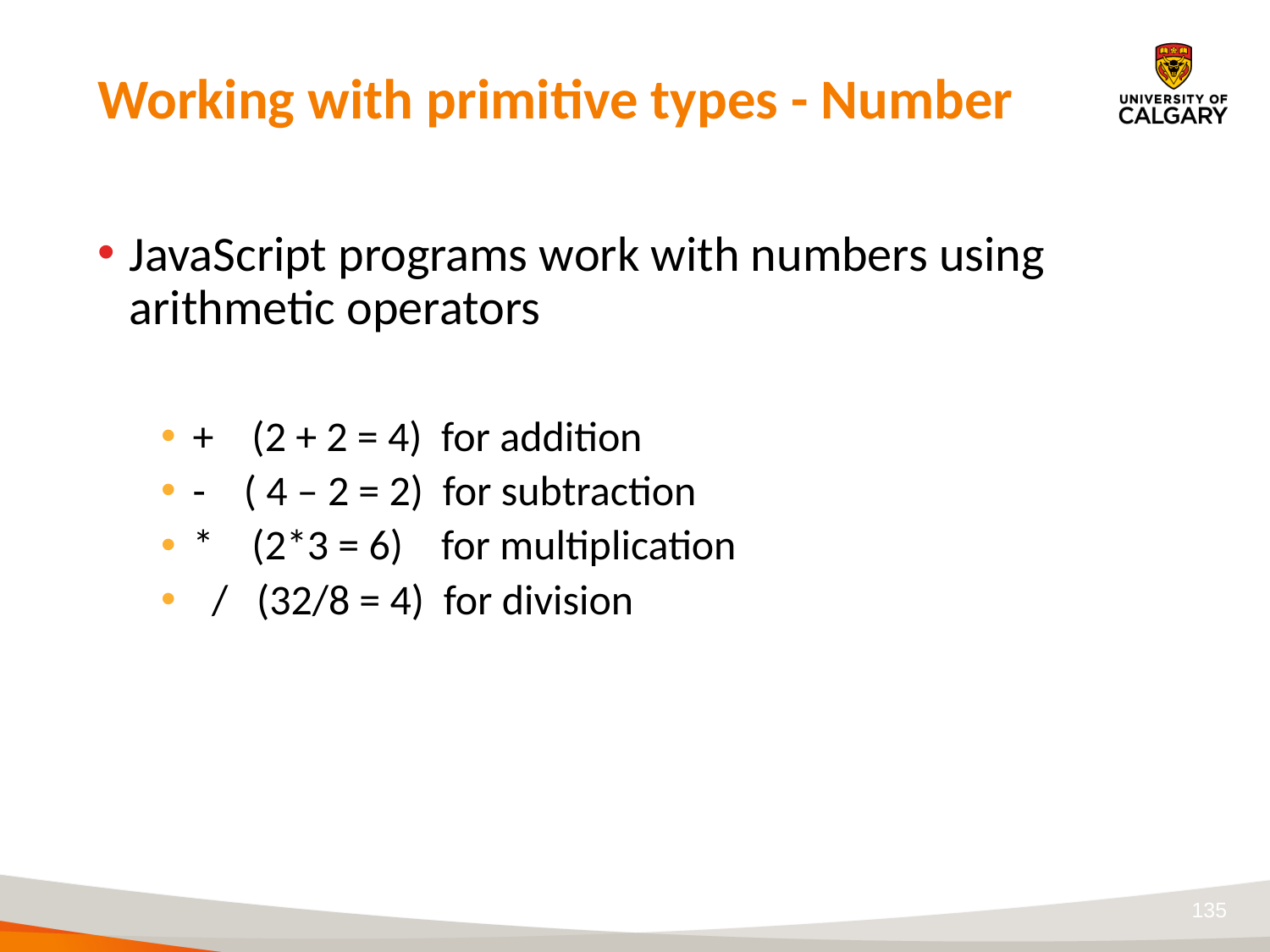

# Working with primitive types - Number
JavaScript programs work with numbers using arithmetic operators

+    (2 + 2 = 4)  for addition
-    ( 4 – 2 = 2)  for subtraction
*    (2*3 = 6)    for multiplication
  /   (32/8 = 4)  for division
135